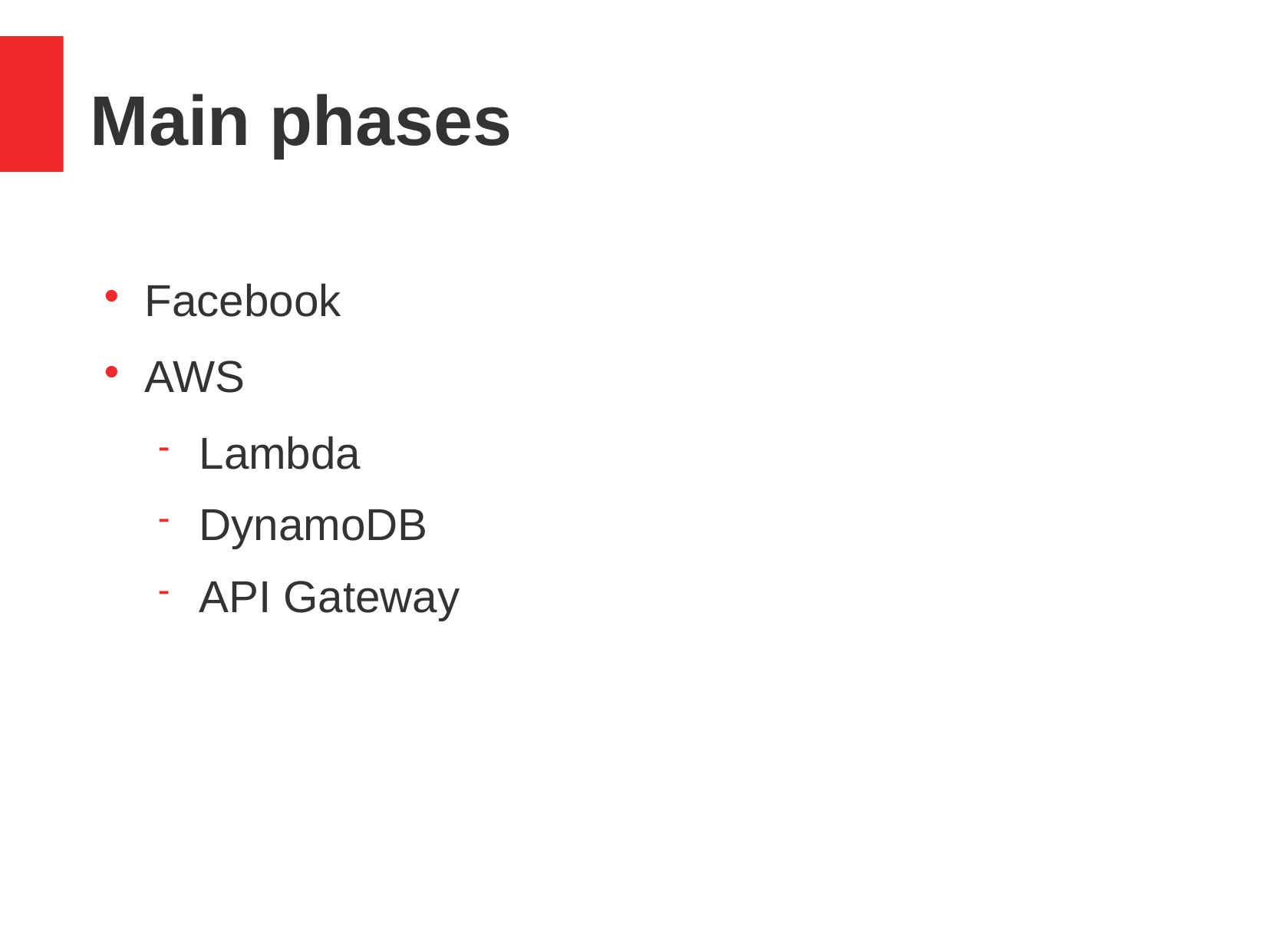

Main phases
Facebook
AWS
Lambda
DynamoDB
API Gateway